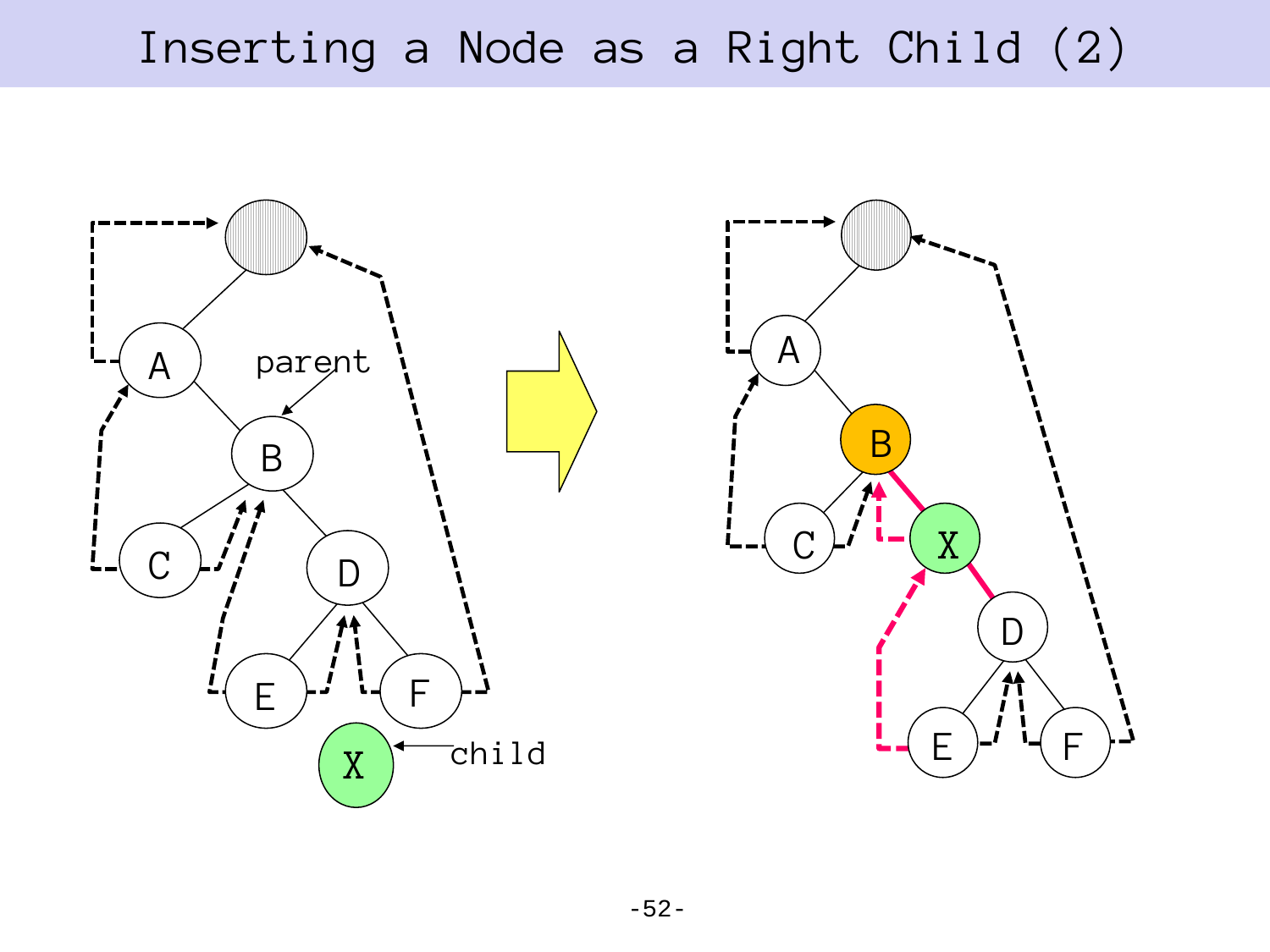

# Inserting a Node as a Right Child (2)

A

parent

A

B

B

C
X

C
D

D

F
E

E
F

child
X

-52-